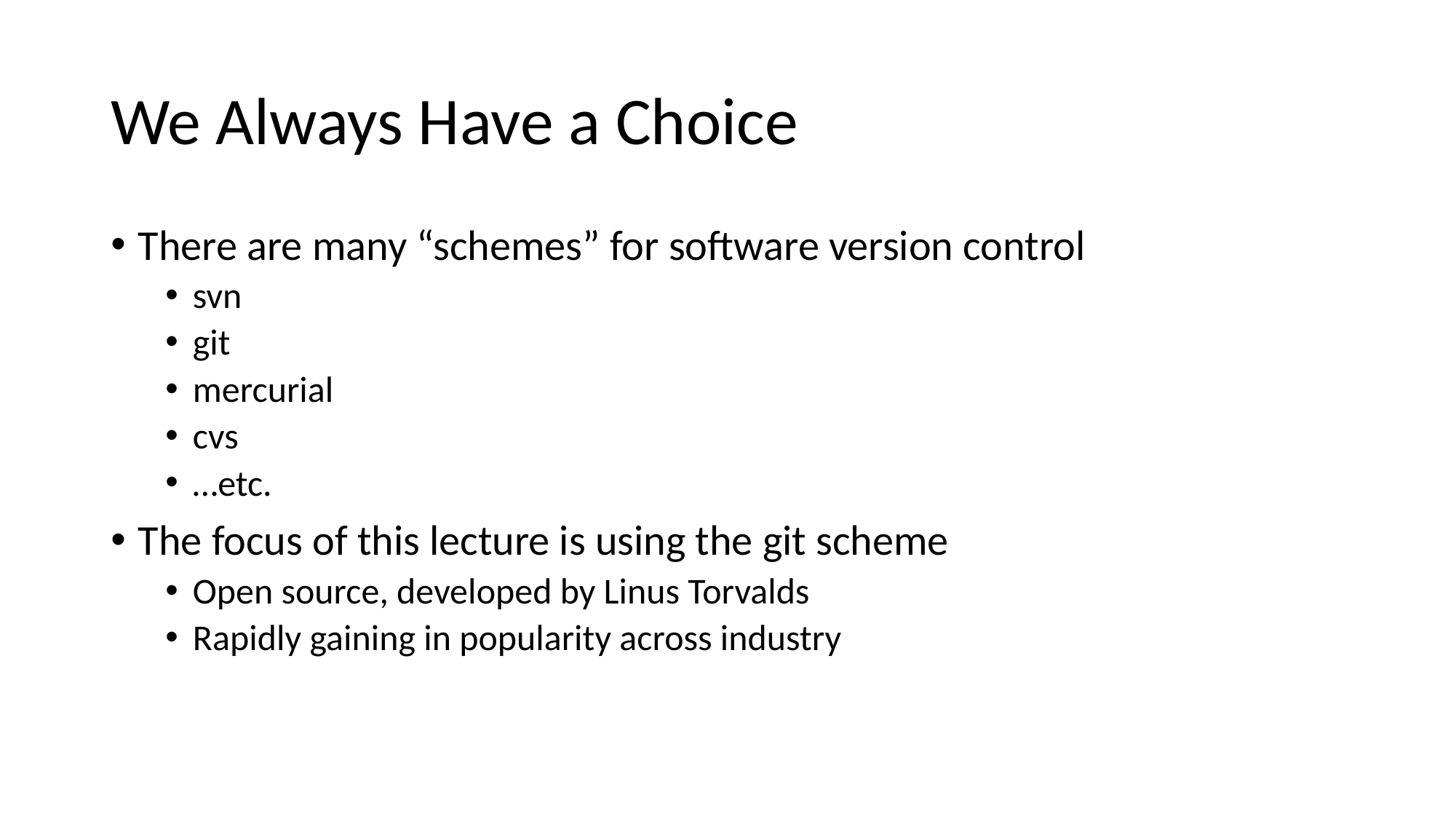

# We Always Have a Choice
There are many “schemes” for software version control
svn
git
mercurial
cvs
…etc.
The focus of this lecture is using the git scheme
Open source, developed by Linus Torvalds
Rapidly gaining in popularity across industry